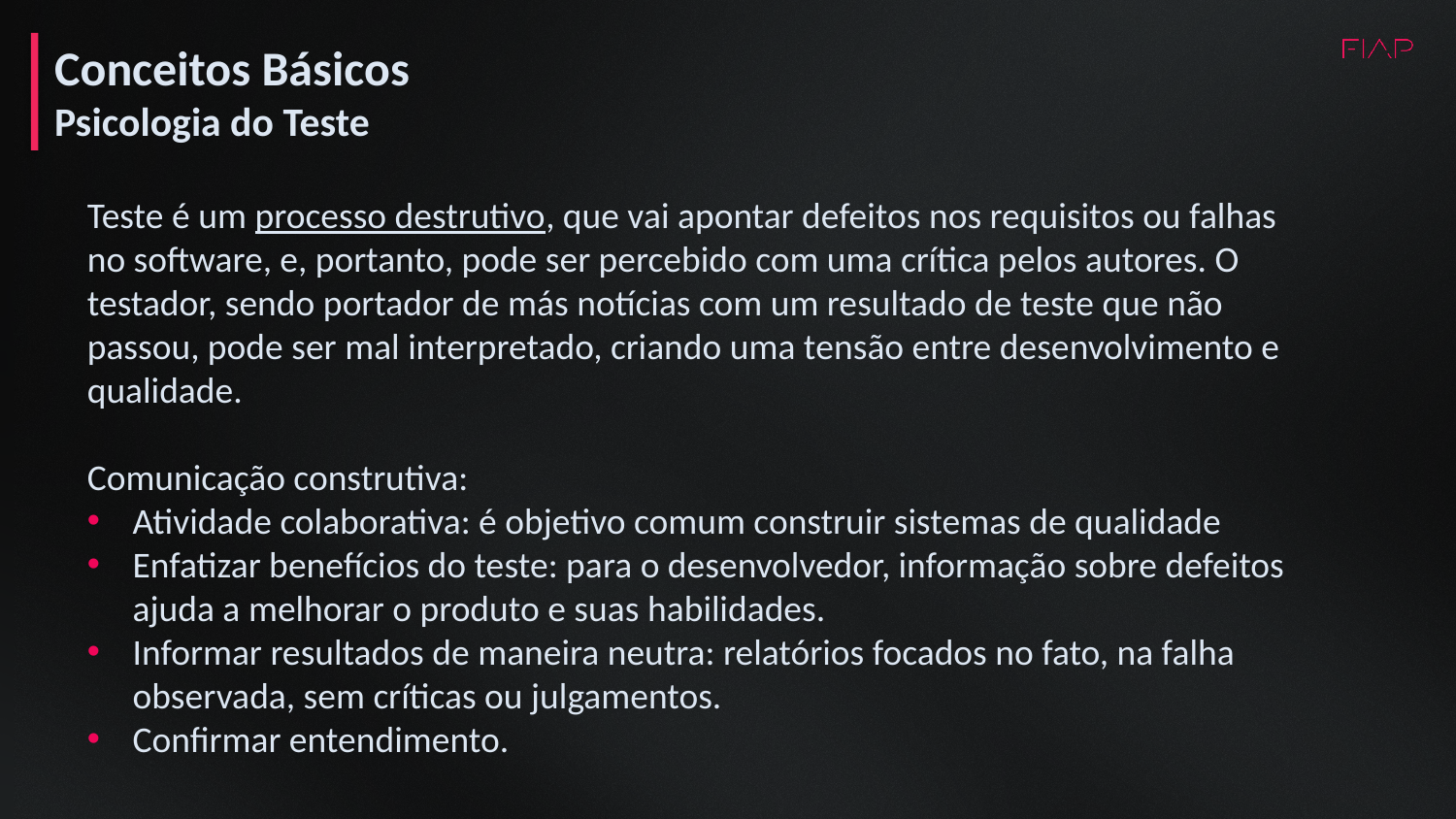

Conceitos Básicos
Psicologia do Teste

Teste é um processo destrutivo, que vai apontar defeitos nos requisitos ou falhas no software, e, portanto, pode ser percebido com uma crítica pelos autores. O testador, sendo portador de más notícias com um resultado de teste que não passou, pode ser mal interpretado, criando uma tensão entre desenvolvimento e qualidade.

Comunicação construtiva:
Atividade colaborativa: é objetivo comum construir sistemas de qualidade
Enfatizar benefícios do teste: para o desenvolvedor, informação sobre defeitos ajuda a melhorar o produto e suas habilidades.
Informar resultados de maneira neutra: relatórios focados no fato, na falha observada, sem críticas ou julgamentos.
Confirmar entendimento.